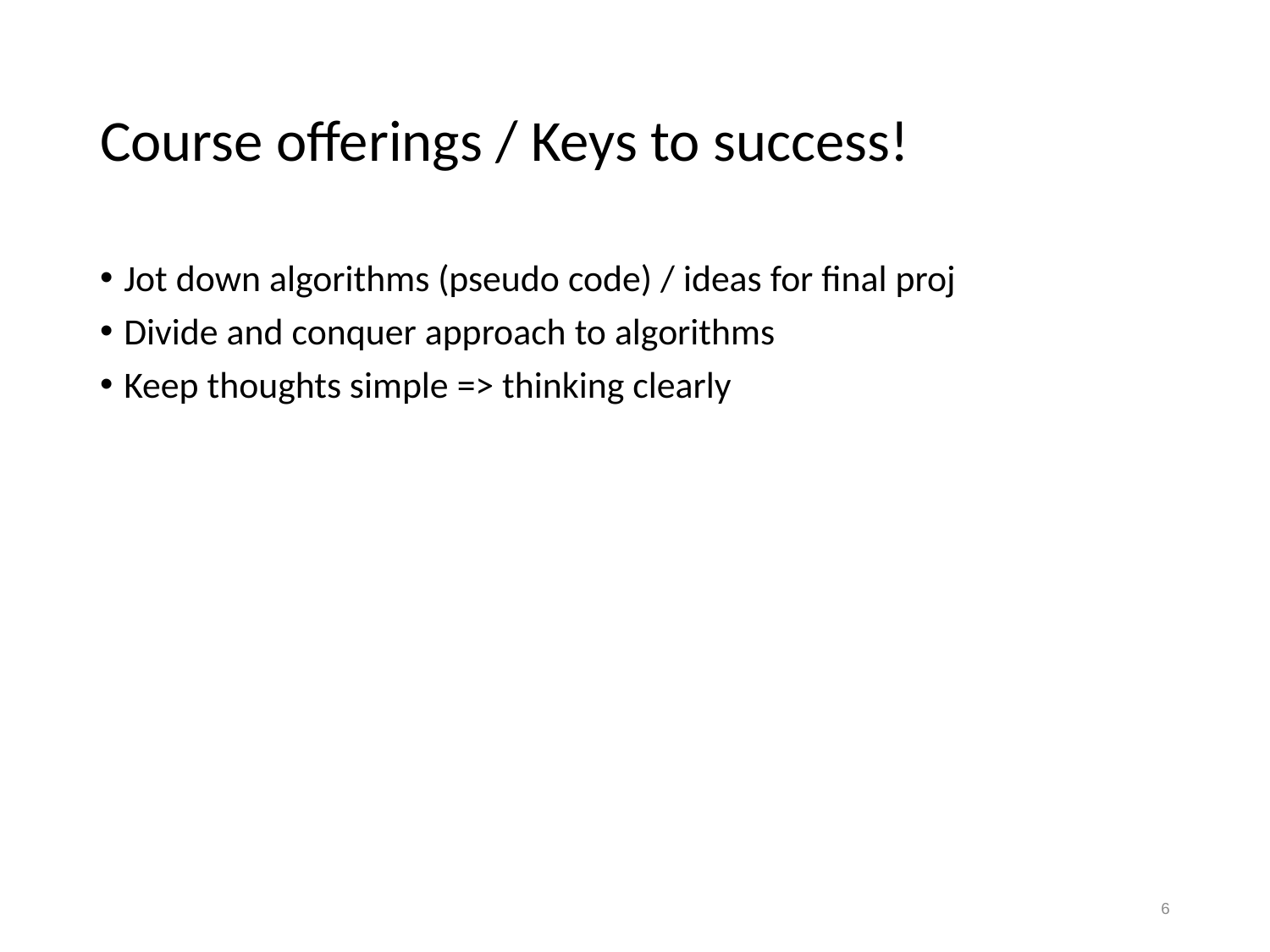

# Course offerings / Keys to success!
Jot down algorithms (pseudo code) / ideas for final proj
Divide and conquer approach to algorithms
Keep thoughts simple => thinking clearly

6